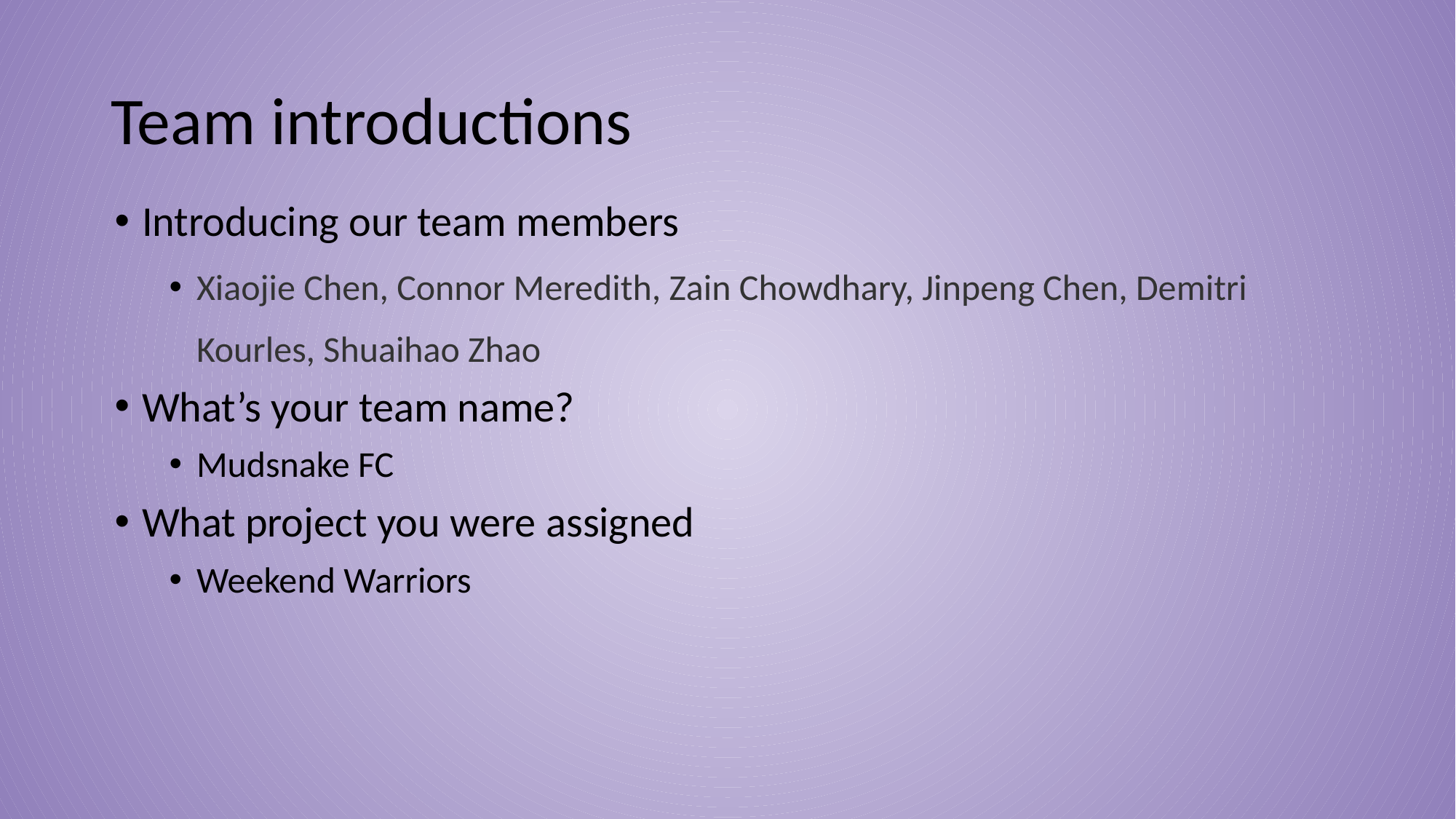

# Team introductions
Introducing our team members
Xiaojie Chen, Connor Meredith, Zain Chowdhary, Jinpeng Chen, Demitri Kourles, Shuaihao Zhao
What’s your team name?
Mudsnake FC
What project you were assigned
Weekend Warriors